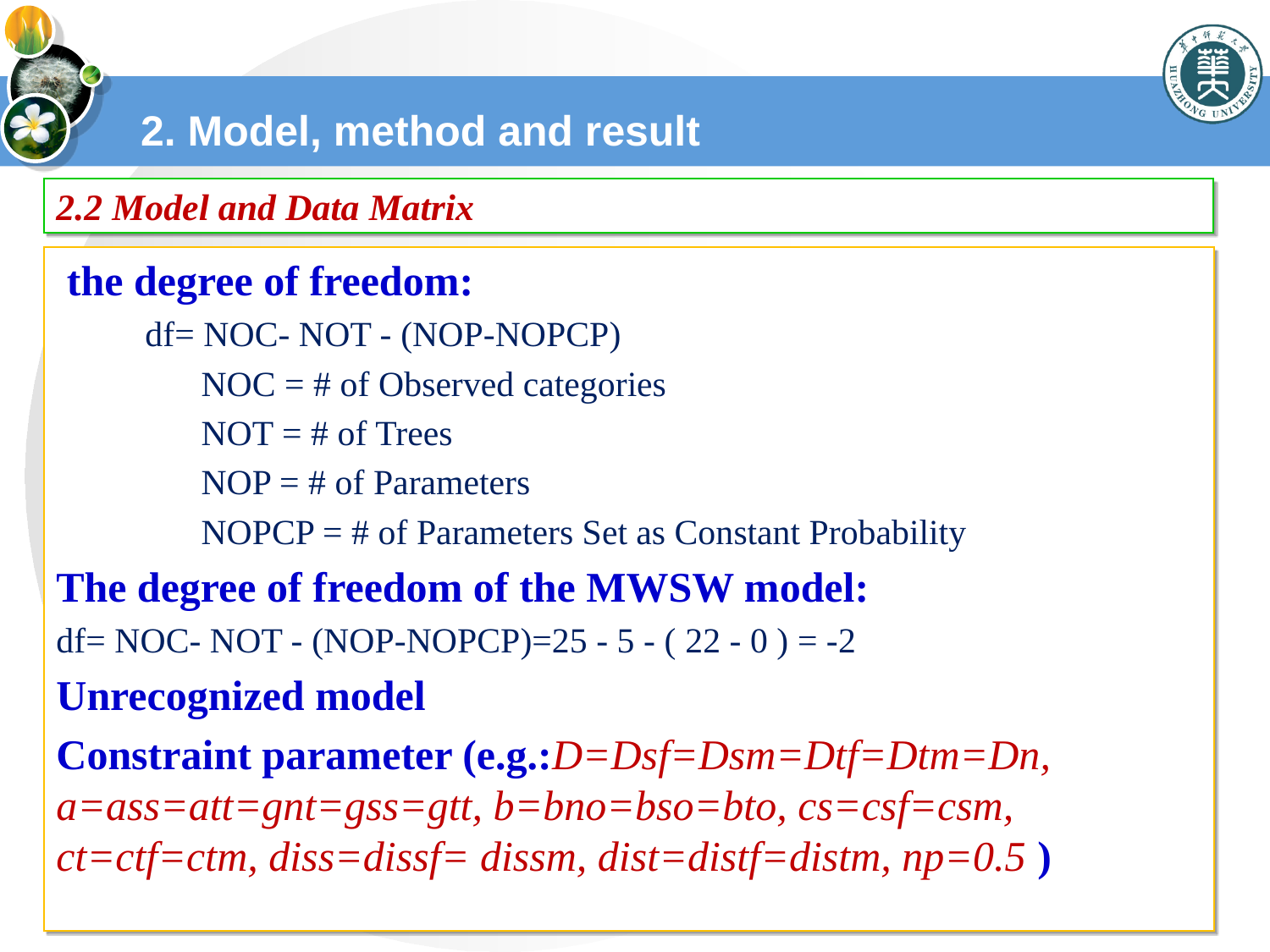

# 2. Model, method and result
2.2 Model and Data Matrix
 the degree of freedom:
          df= NOC- NOT - (NOP-NOPCP)
	  NOC = # of Observed categories
	  NOT = # of Trees
	  NOP = # of Parameters
	  NOPCP = # of Parameters Set as Constant Probability
The degree of freedom of the MWSW model:
df= NOC- NOT - (NOP-NOPCP)=25 - 5 - ( 22 - 0 ) = -2
Unrecognized model
Constraint parameter (e.g.:D=Dsf=Dsm=Dtf=Dtm=Dn, a=ass=att=gnt=gss=gtt, b=bno=bso=bto, cs=csf=csm, ct=ctf=ctm, diss=dissf= dissm, dist=distf=distm, np=0.5 )